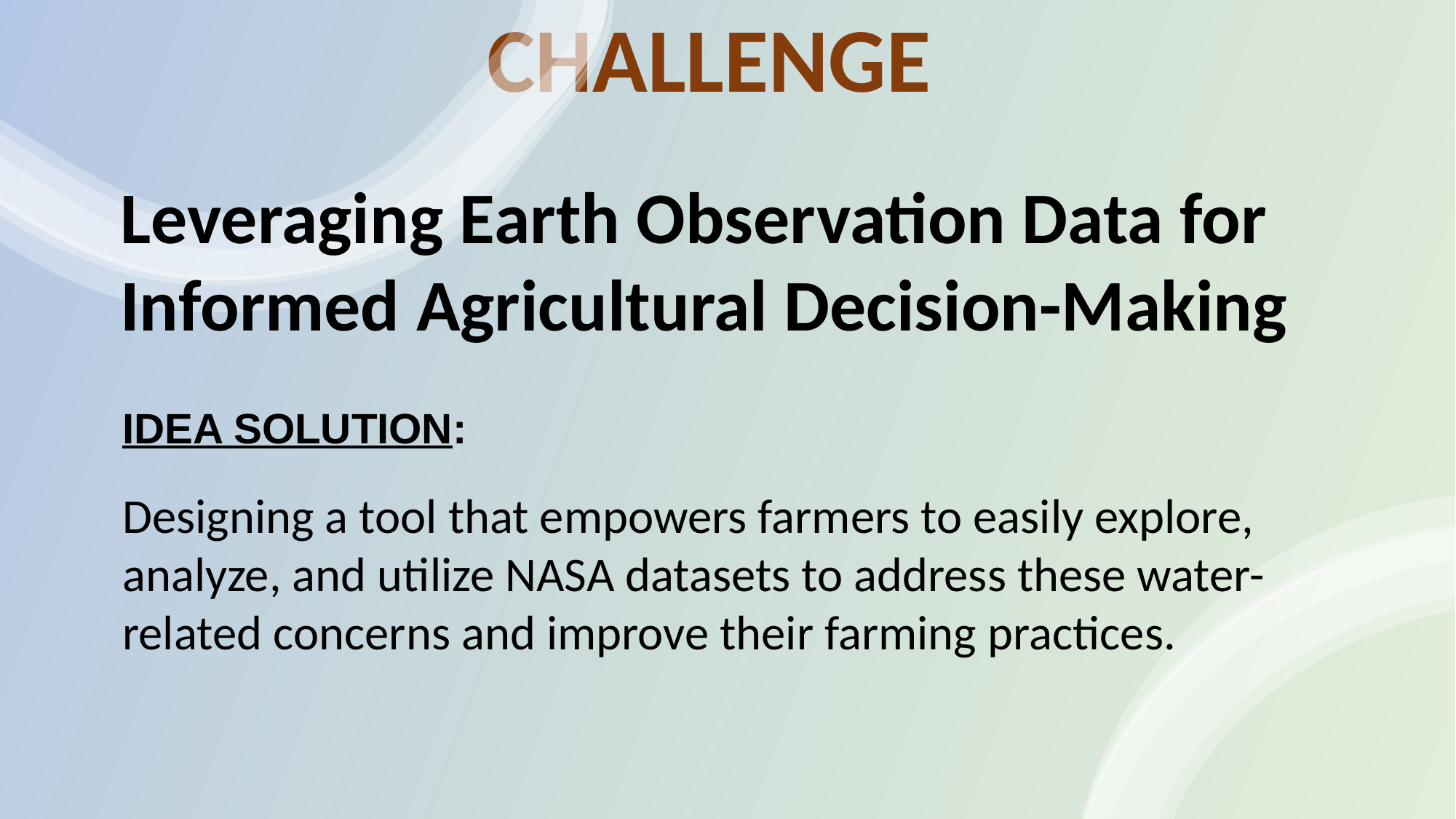

# CHALLENGE
Leveraging Earth Observation Data for Informed Agricultural Decision-Making
IDEA SOLUTION:

Designing a tool that empowers farmers to easily explore, analyze, and utilize NASA datasets to address these water-related concerns and improve their farming practices.